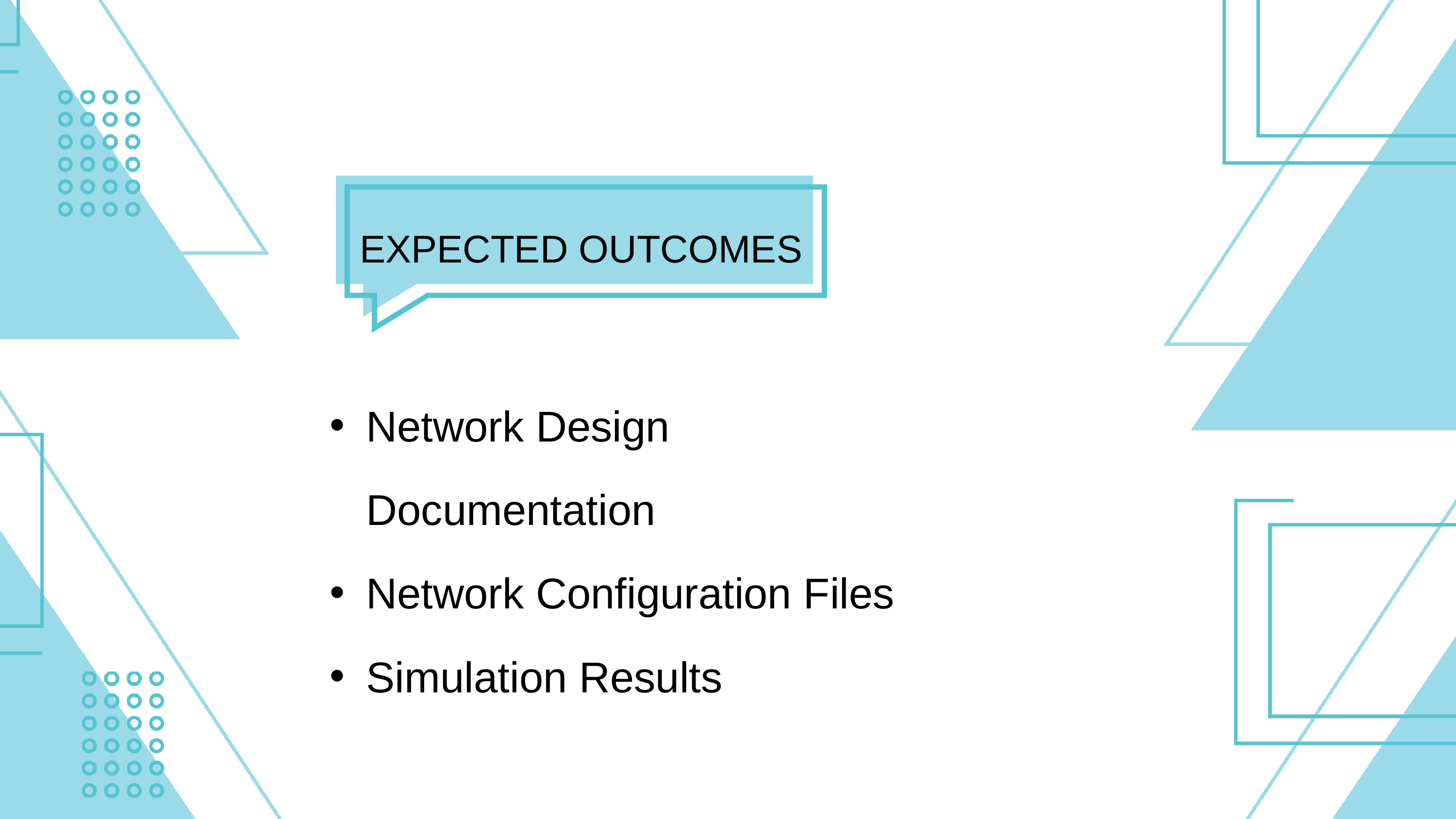

EXPECTED OUTCOMES
Network Design Documentation
Network Configuration Files
Simulation Results